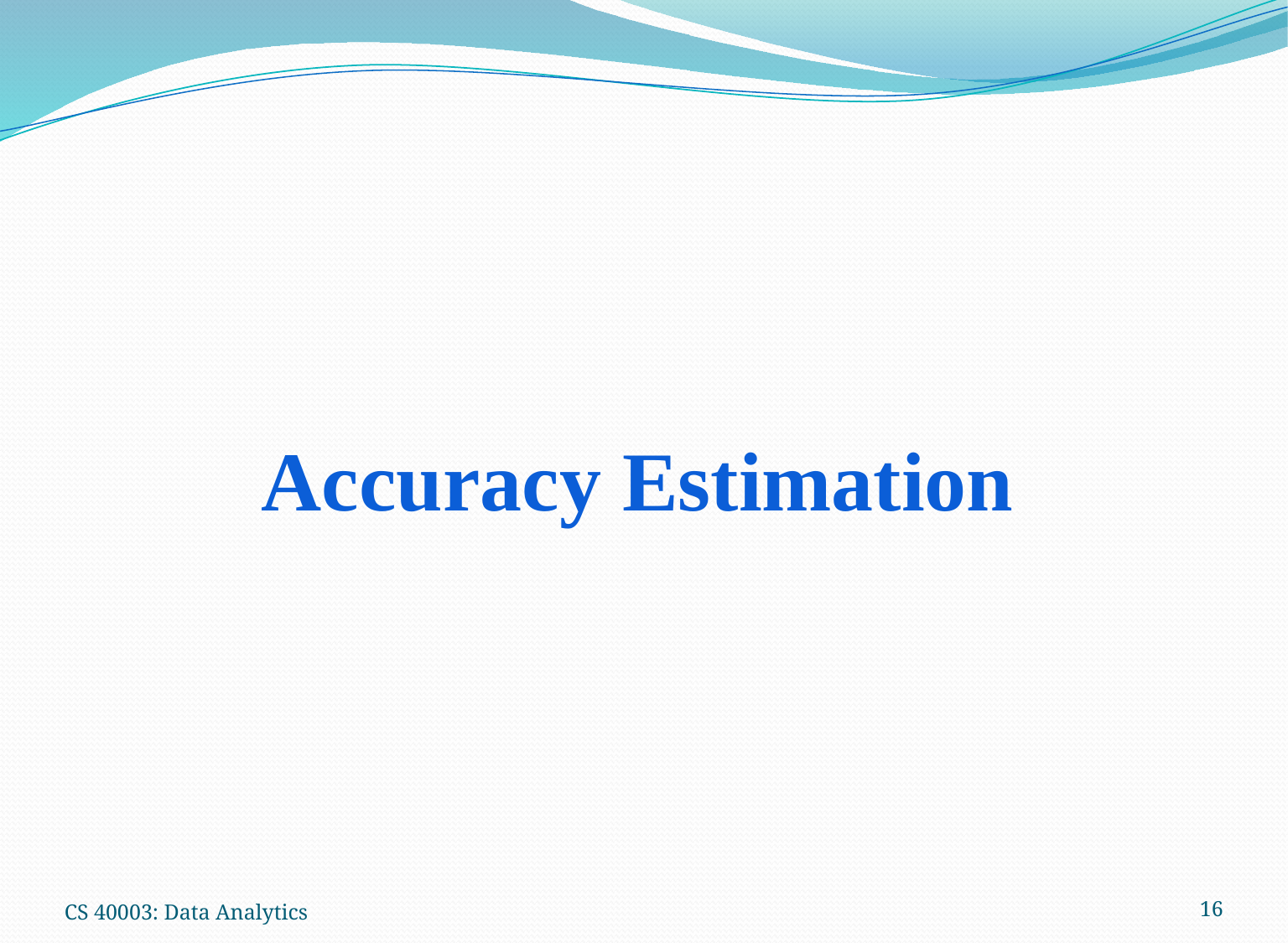

Accuracy Estimation
CS 40003: Data Analytics
16